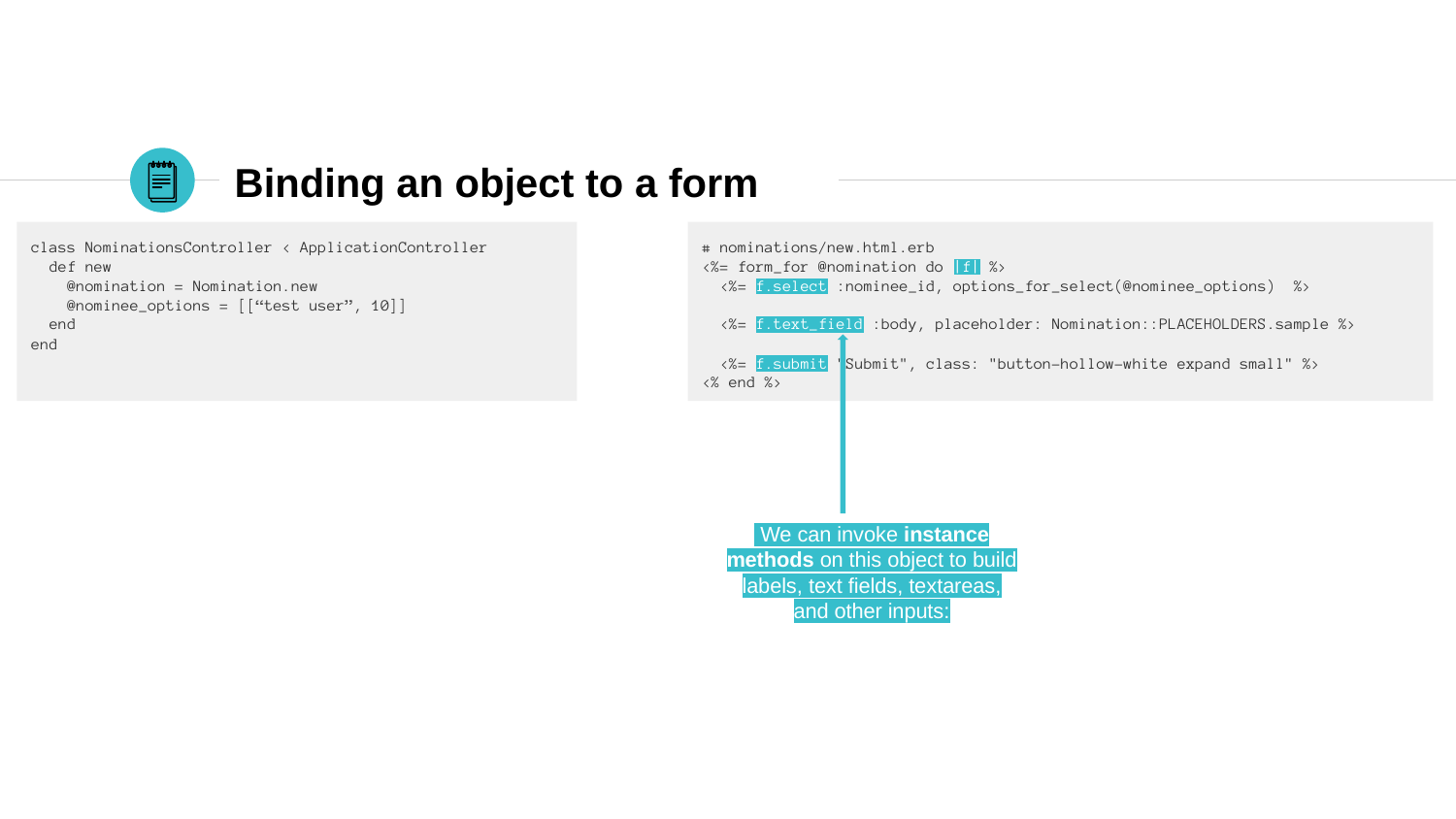

# Binding an object to a form

class NominationsController < ApplicationController
  def new
    @nomination = Nomination.new
    @nominee_options = [[“test user”, 10]]
  end
end

# nominations/new.html.erb
<%= form_for @nomination do |f| %>
  <%= f.select :nominee_id, options_for_select(@nominee_options)  %>

  <%= f.text_field :body, placeholder: Nomination::PLACEHOLDERS.sample %>

  <%= f.submit "Submit", class: "button-hollow-white expand small" %>
<% end %>

 We can invoke instance methods on this object to build labels, text fields, textareas, and other inputs: